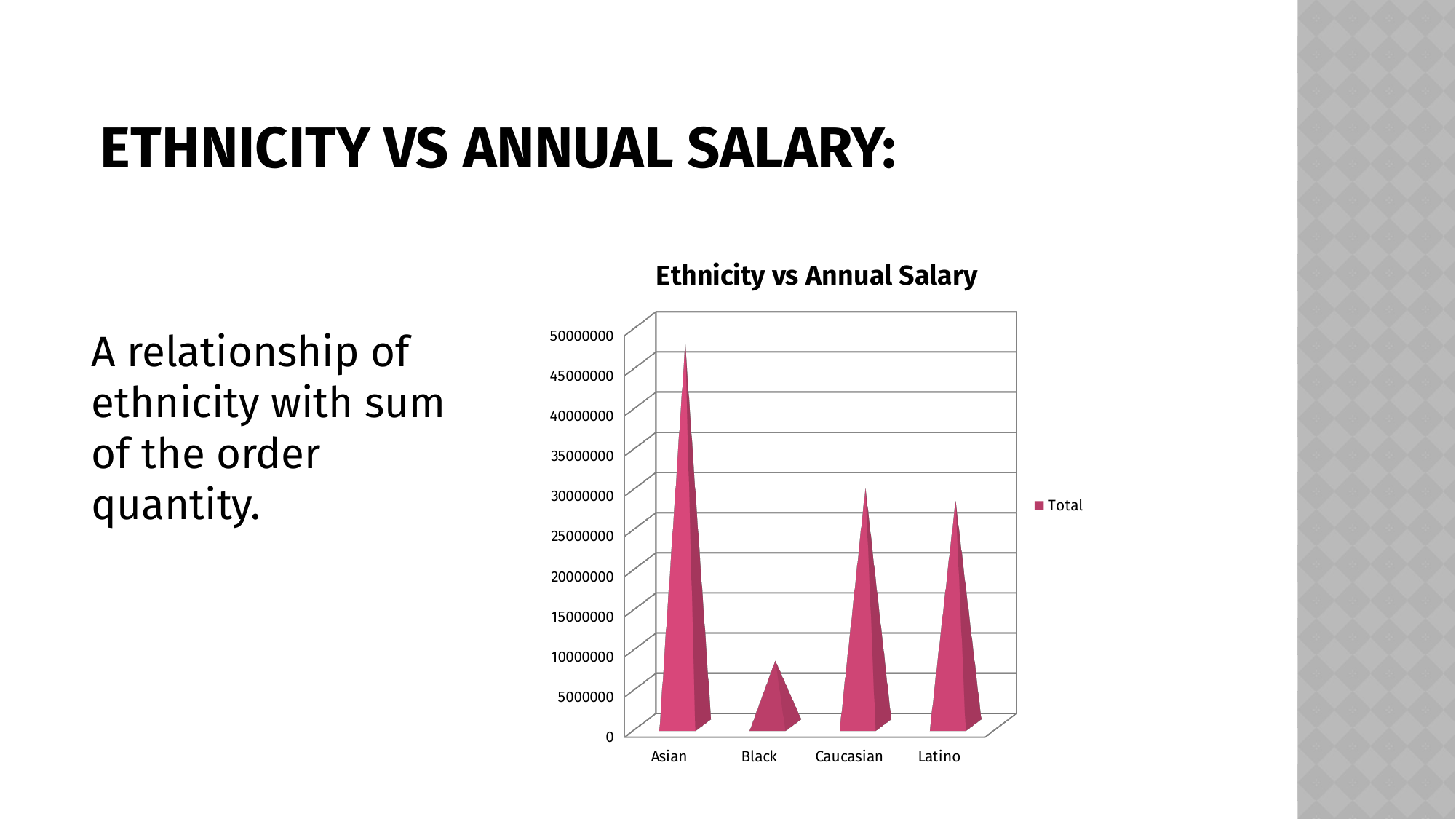

# Ethnicity vs Annual Salary:

[unsupported chart]

A relationship of ethnicity with sum of the order quantity.